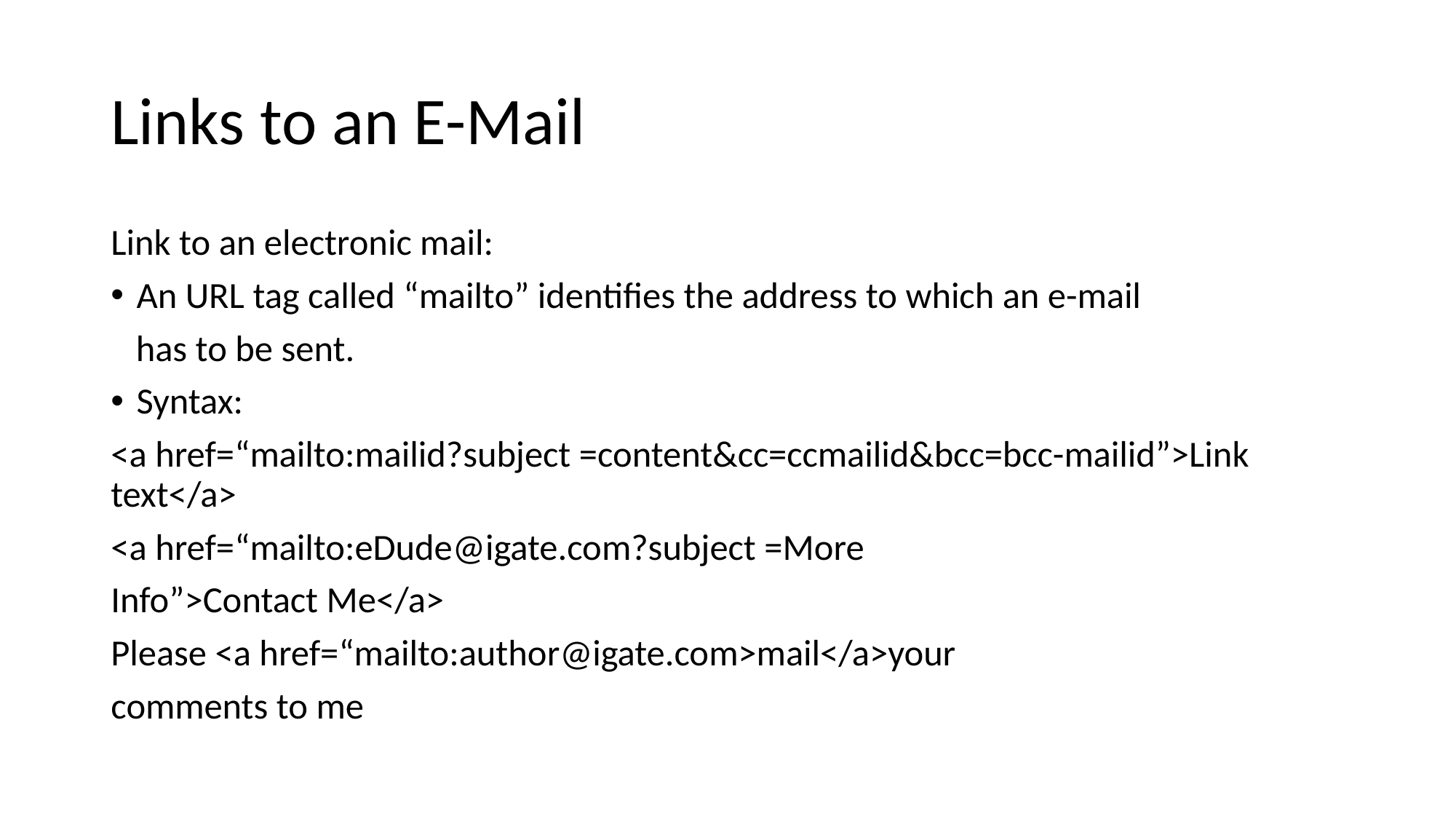

# Links to an E-Mail
Link to an electronic mail:
An URL tag called “mailto” identifies the address to which an e-mail
   has to be sent.
Syntax:
<a href=“mailto:mailid?subject =content&cc=ccmailid&bcc=bcc-mailid”>Link text</a>
<a href=“mailto:eDude@igate.com?subject =More
Info”>Contact Me</a>
Please <a href=“mailto:author@igate.com>mail</a>your
comments to me